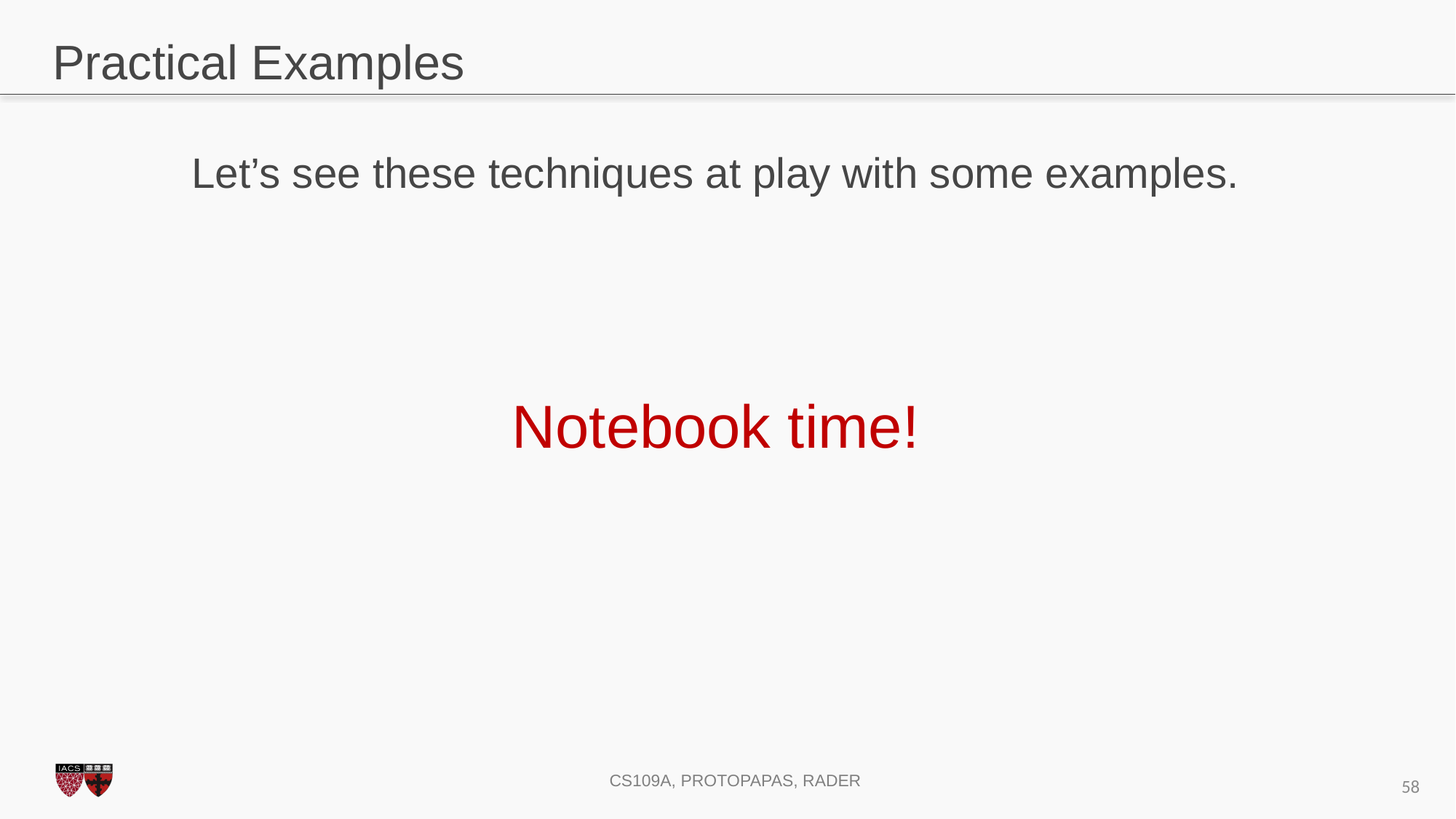

# Practical Examples
Let’s see these techniques at play with some examples.

Notebook time!
58